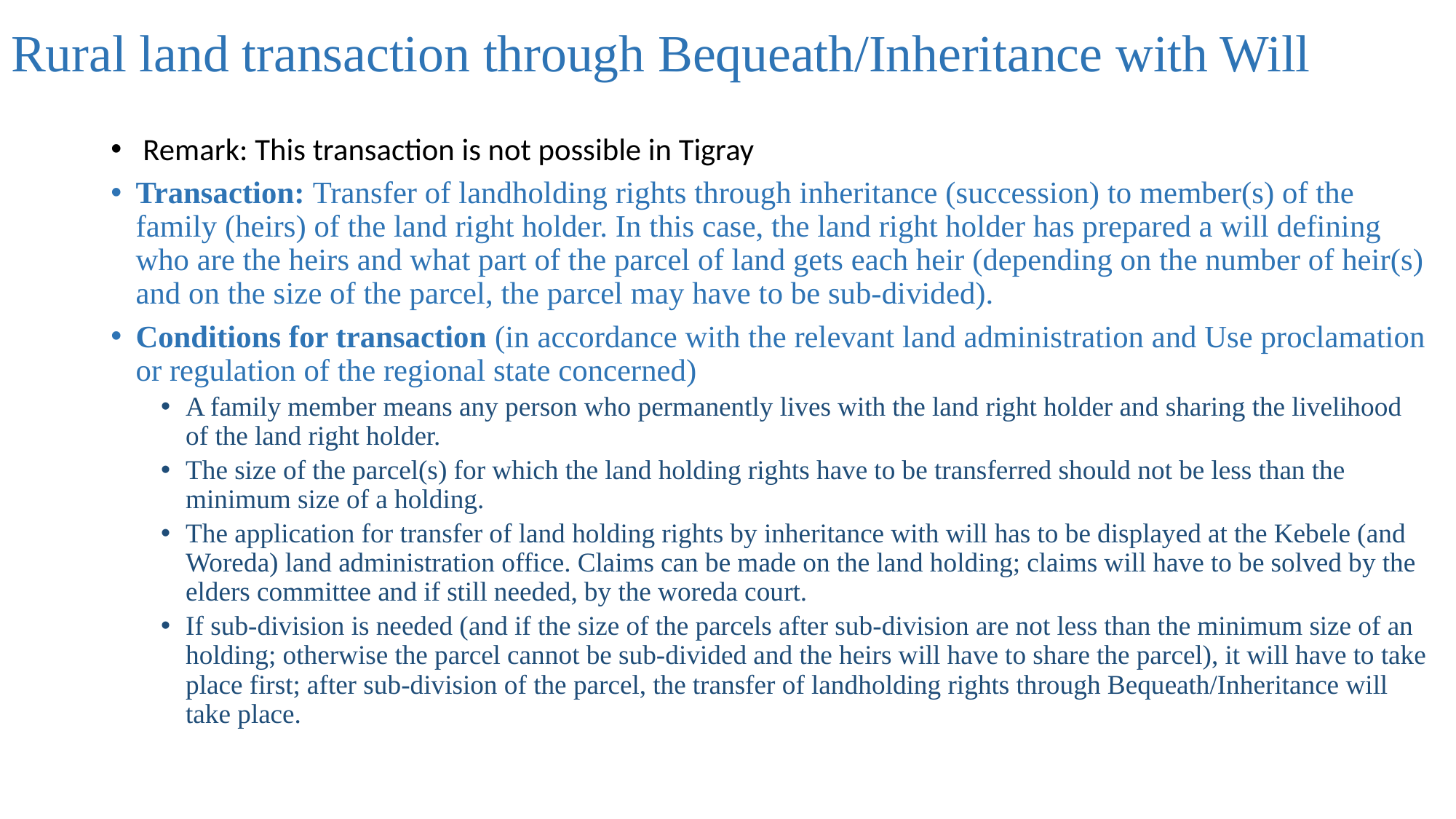

# Rural land transaction through Bequeath/Inheritance with Will
 Remark: This transaction is not possible in Tigray
Transaction: Transfer of landholding rights through inheritance (succession) to member(s) of the family (heirs) of the land right holder. In this case, the land right holder has prepared a will defining who are the heirs and what part of the parcel of land gets each heir (depending on the number of heir(s) and on the size of the parcel, the parcel may have to be sub-divided).
Conditions for transaction (in accordance with the relevant land administration and Use proclamation or regulation of the regional state concerned)
A family member means any person who permanently lives with the land right holder and sharing the livelihood of the land right holder.
The size of the parcel(s) for which the land holding rights have to be transferred should not be less than the minimum size of a holding.
The application for transfer of land holding rights by inheritance with will has to be displayed at the Kebele (and Woreda) land administration office. Claims can be made on the land holding; claims will have to be solved by the elders committee and if still needed, by the woreda court.
If sub-division is needed (and if the size of the parcels after sub-division are not less than the minimum size of an holding; otherwise the parcel cannot be sub-divided and the heirs will have to share the parcel), it will have to take place first; after sub-division of the parcel, the transfer of landholding rights through Bequeath/Inheritance will take place.